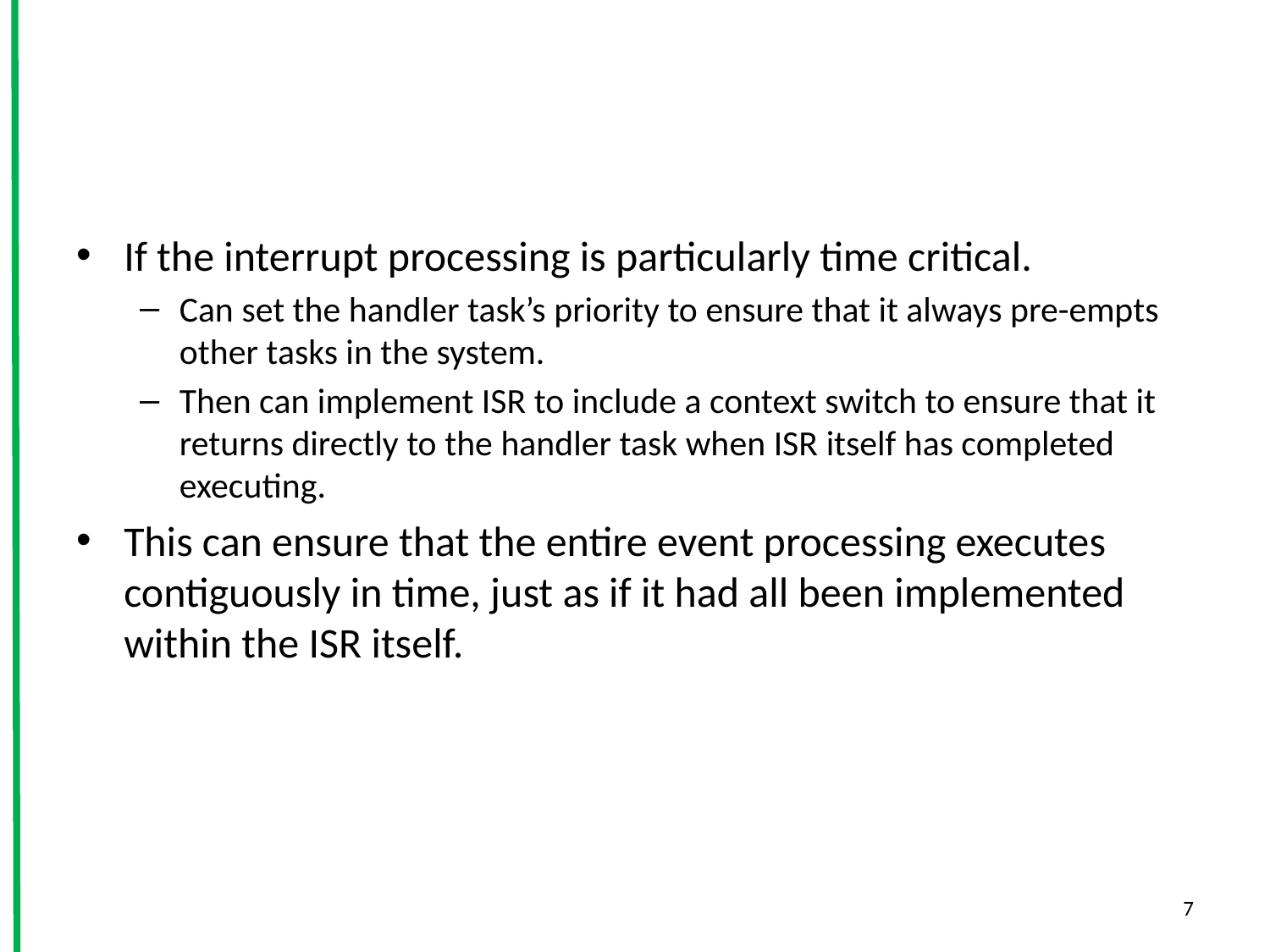

If the interrupt processing is particularly time critical.
Can set the handler task’s priority to ensure that it always pre-empts other tasks in the system.
Then can implement ISR to include a context switch to ensure that it returns directly to the handler task when ISR itself has completed executing.
This can ensure that the entire event processing executes contiguously in time, just as if it had all been implemented within the ISR itself.
7